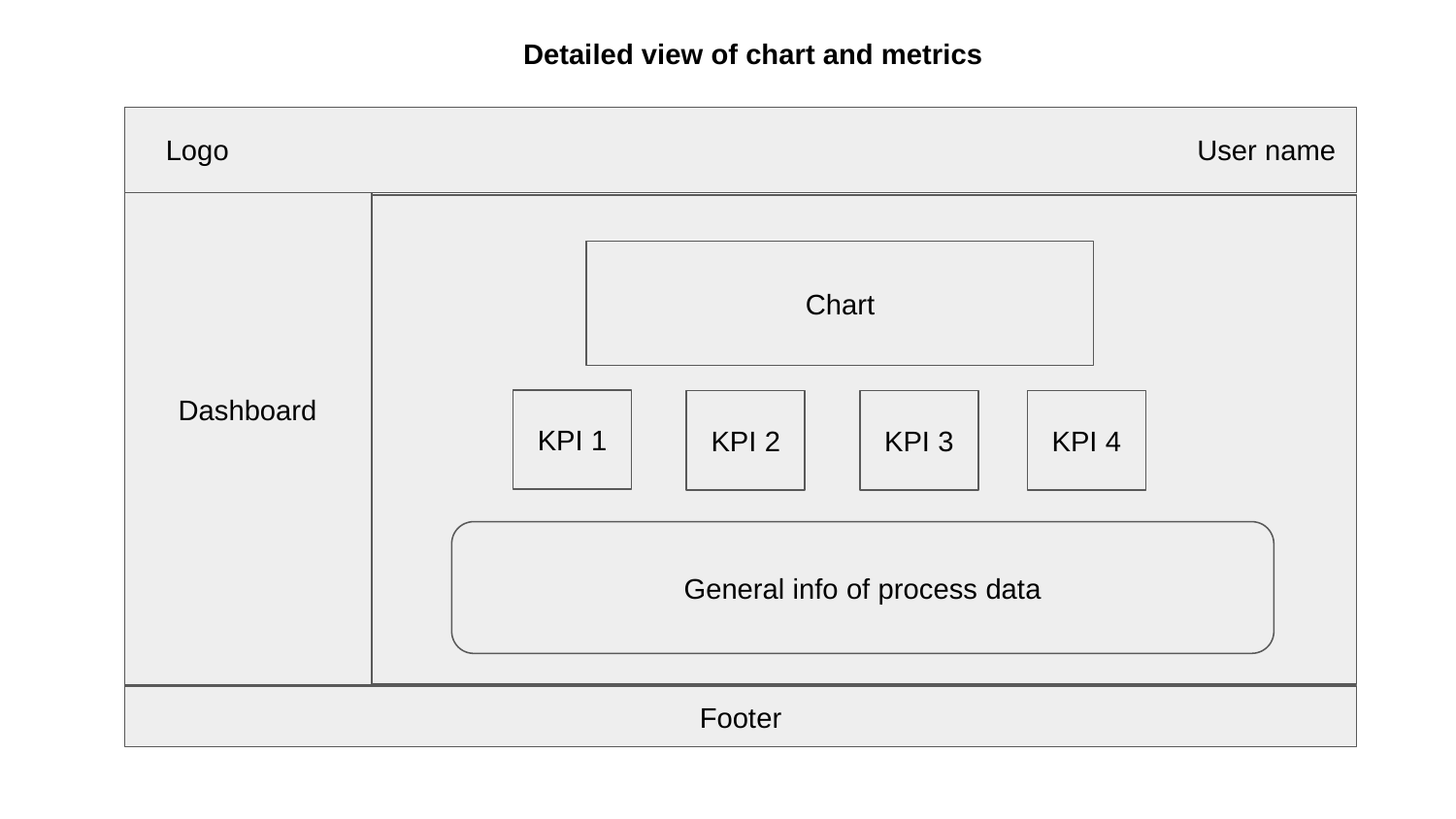

Detailed view of chart and metrics

Logo
User name

Chart
Dashboard
KPI 1
KPI 3
KPI 2
KPI 4
General info of process data
Footer